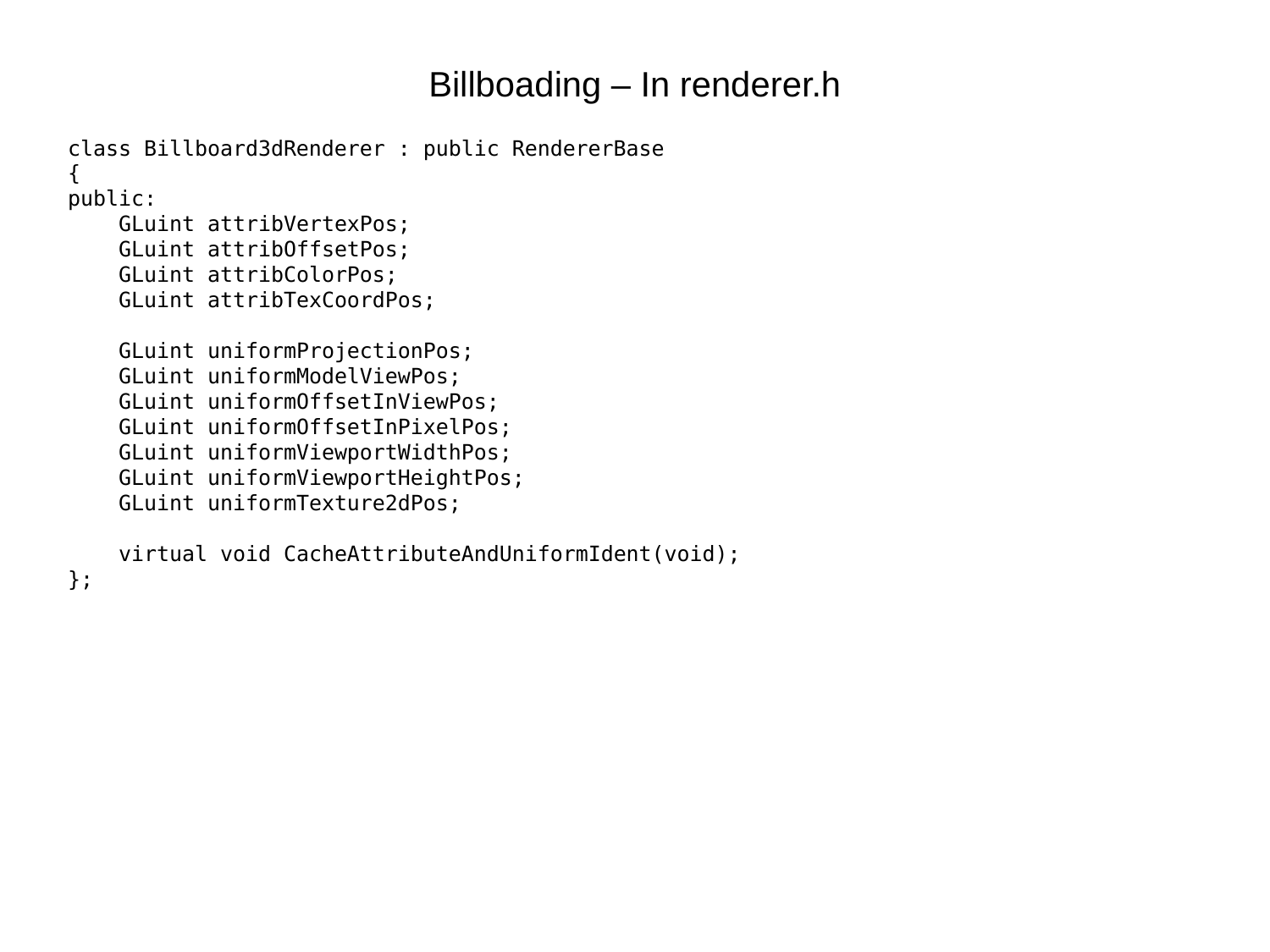

# Billboading – In renderer.h
class Billboard3dRenderer : public RendererBase
{
public:
    GLuint attribVertexPos;
    GLuint attribOffsetPos;
    GLuint attribColorPos;
    GLuint attribTexCoordPos;

    GLuint uniformProjectionPos;
    GLuint uniformModelViewPos;
    GLuint uniformOffsetInViewPos;
    GLuint uniformOffsetInPixelPos;
    GLuint uniformViewportWidthPos;
    GLuint uniformViewportHeightPos;
    GLuint uniformTexture2dPos;

    virtual void CacheAttributeAndUniformIdent(void);
};